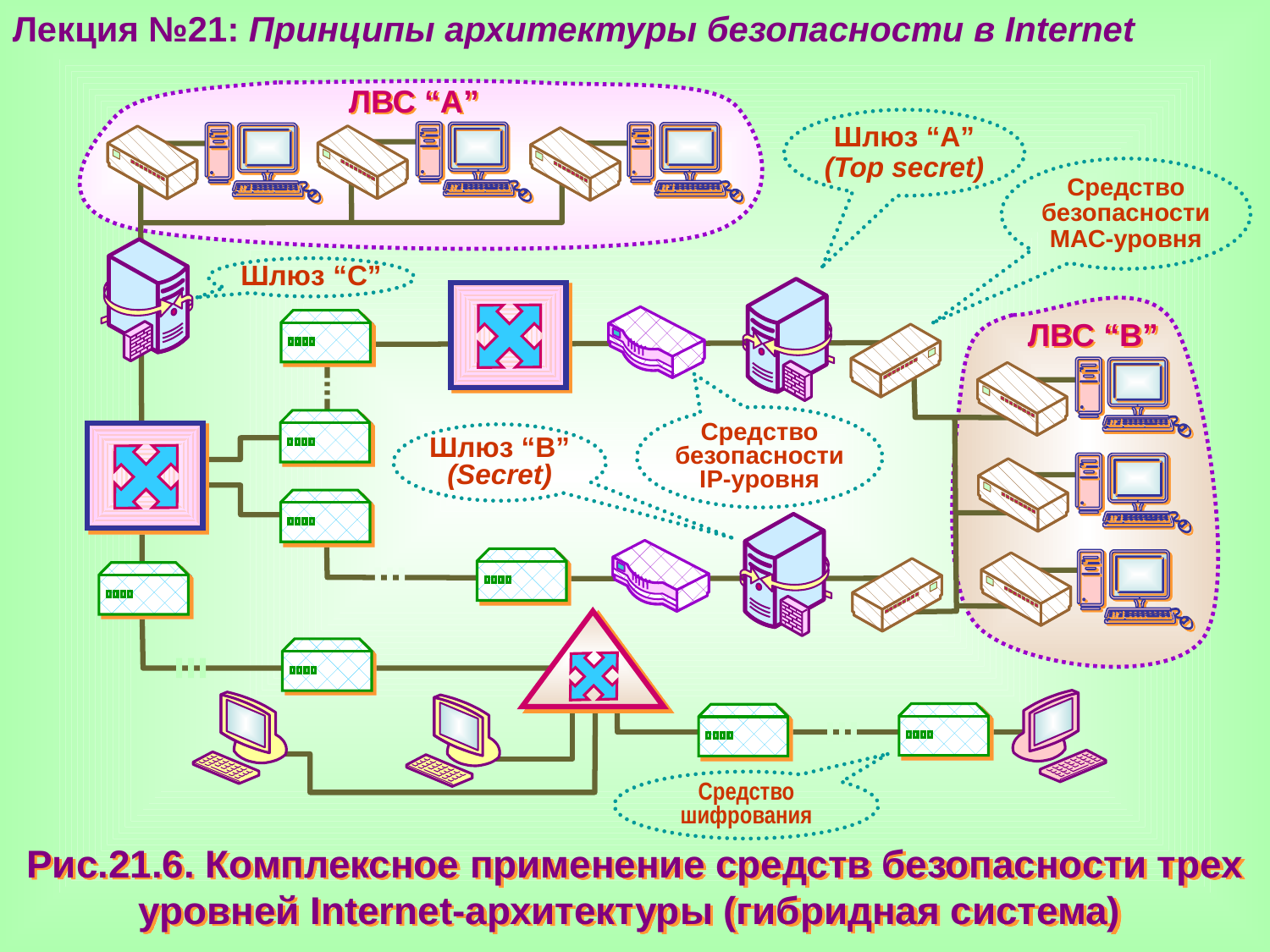

Лекция №21: Принципы архитектуры безопасности в Internet

ЛВС “А”
Шлюз “А”
(Top secret)

Средство
безопасности
МАС-уровня

Шлюз “С”

ЛВС “В”

Средство
безопасности
IP-уровня

Шлюз “В”
(Secret)

Средство
шифрования
Рис.21.6. Комплексное применение средств безопасности трех уровней Internet-архитектуры (гибридная система)